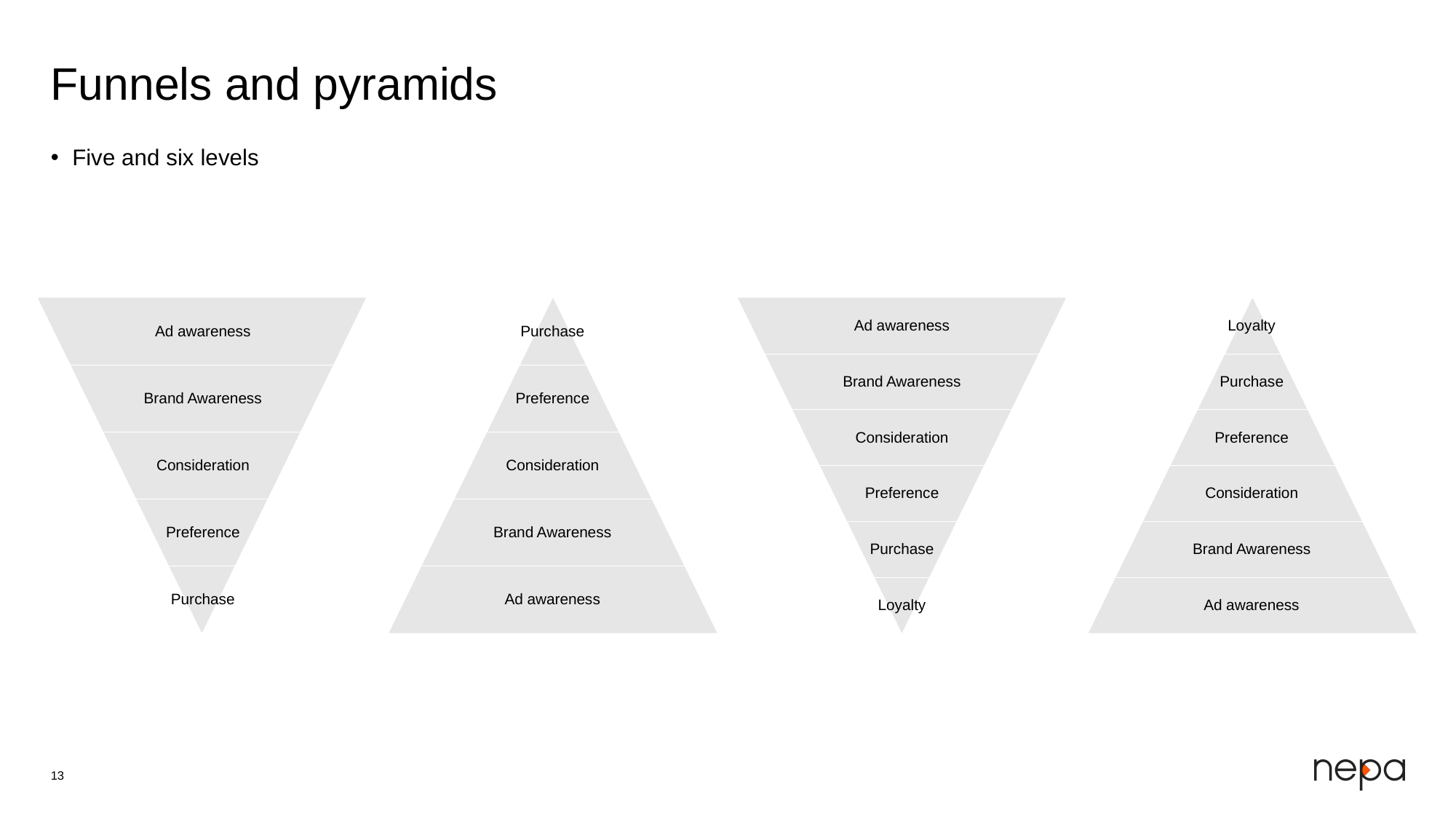

# Funnels and pyramids
Five and six levels
| Ad awareness |
| --- |
| Brand Awareness |
| Consideration |
| Preference |
| Purchase |
| Purchase |
| --- |
| Preference |
| Consideration |
| Brand Awareness |
| Ad awareness |
| Loyalty |
| --- |
| Purchase |
| Preference |
| Consideration |
| Brand Awareness |
| Ad awareness |

| Ad awareness |
| --- |
| Brand Awareness |
| Consideration |
| Preference |
| Purchase |
| Loyalty |

13